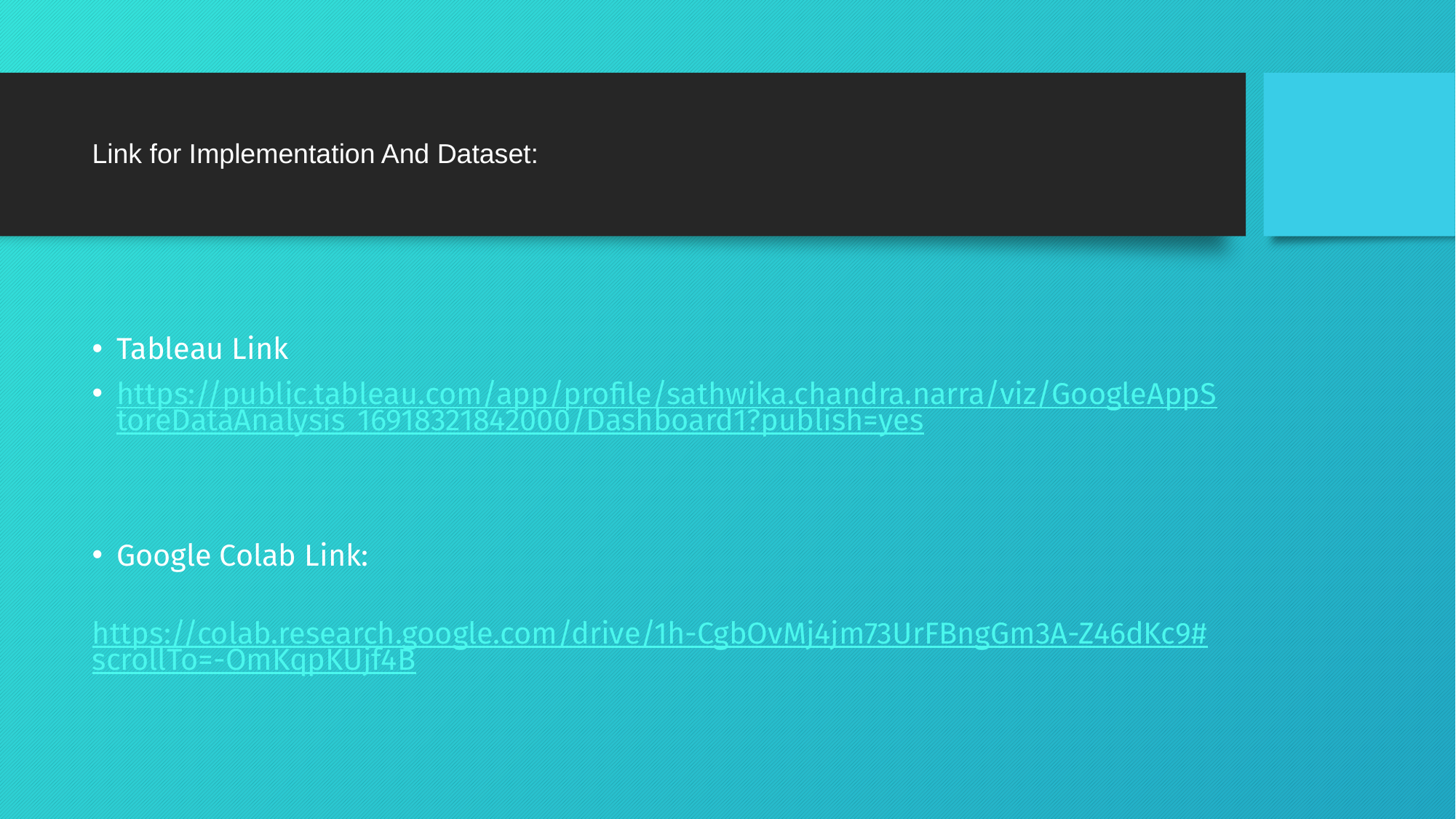

# Link for Implementation And Dataset:

Tableau Link
https://public.tableau.com/app/profile/sathwika.chandra.narra/viz/GoogleAppStoreDataAnalysis_16918321842000/Dashboard1?publish=yes

Google Colab Link:
                  https://colab.research.google.com/drive/1h-CgbOvMj4jm73UrFBngGm3A-Z46dKc9#scrollTo=-OmKqpKUjf4B